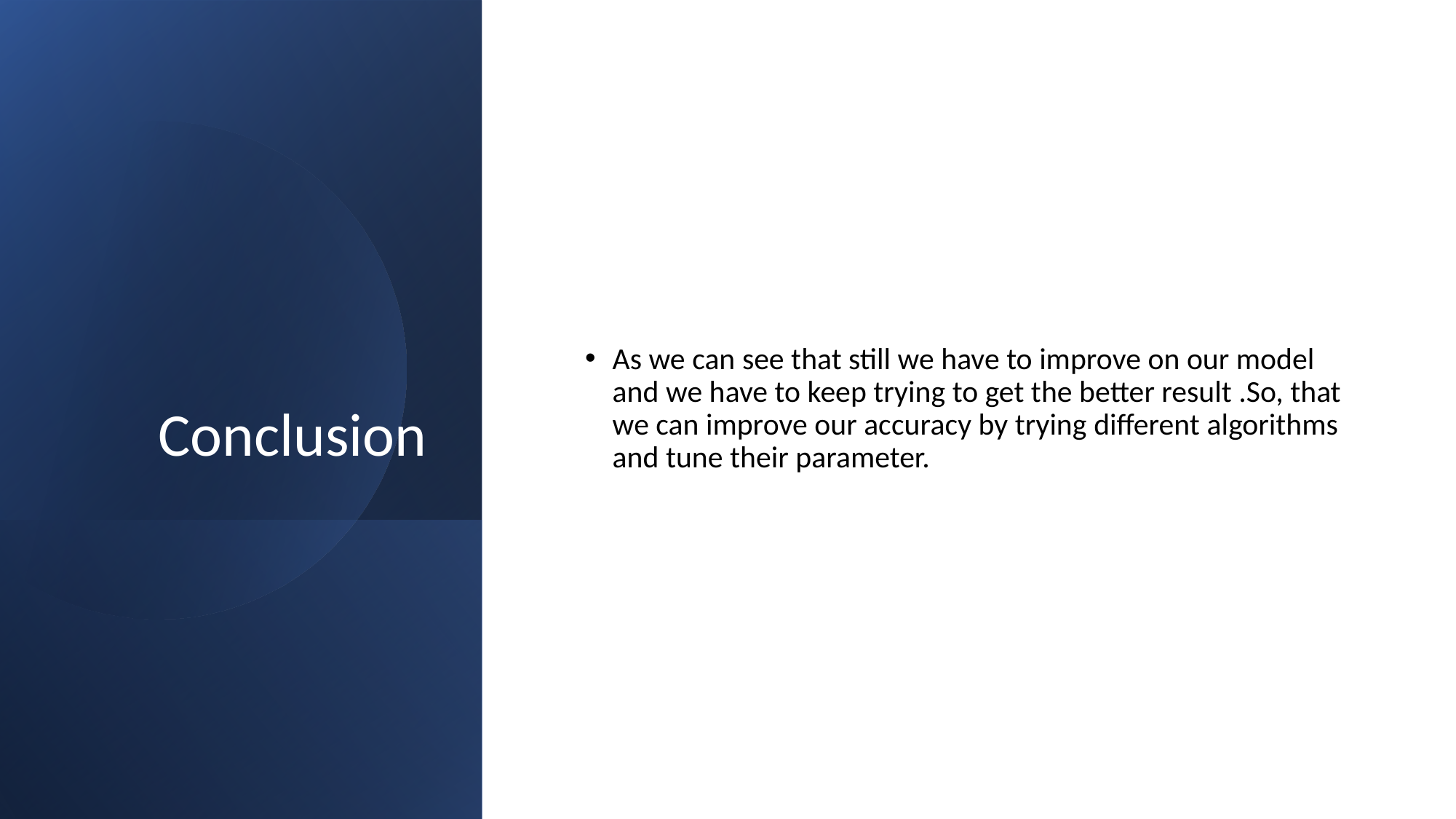

# Conclusion
As we can see that still we have to improve on our model and we have to keep trying to get the better result .So, that we can improve our accuracy by trying different algorithms and tune their parameter.